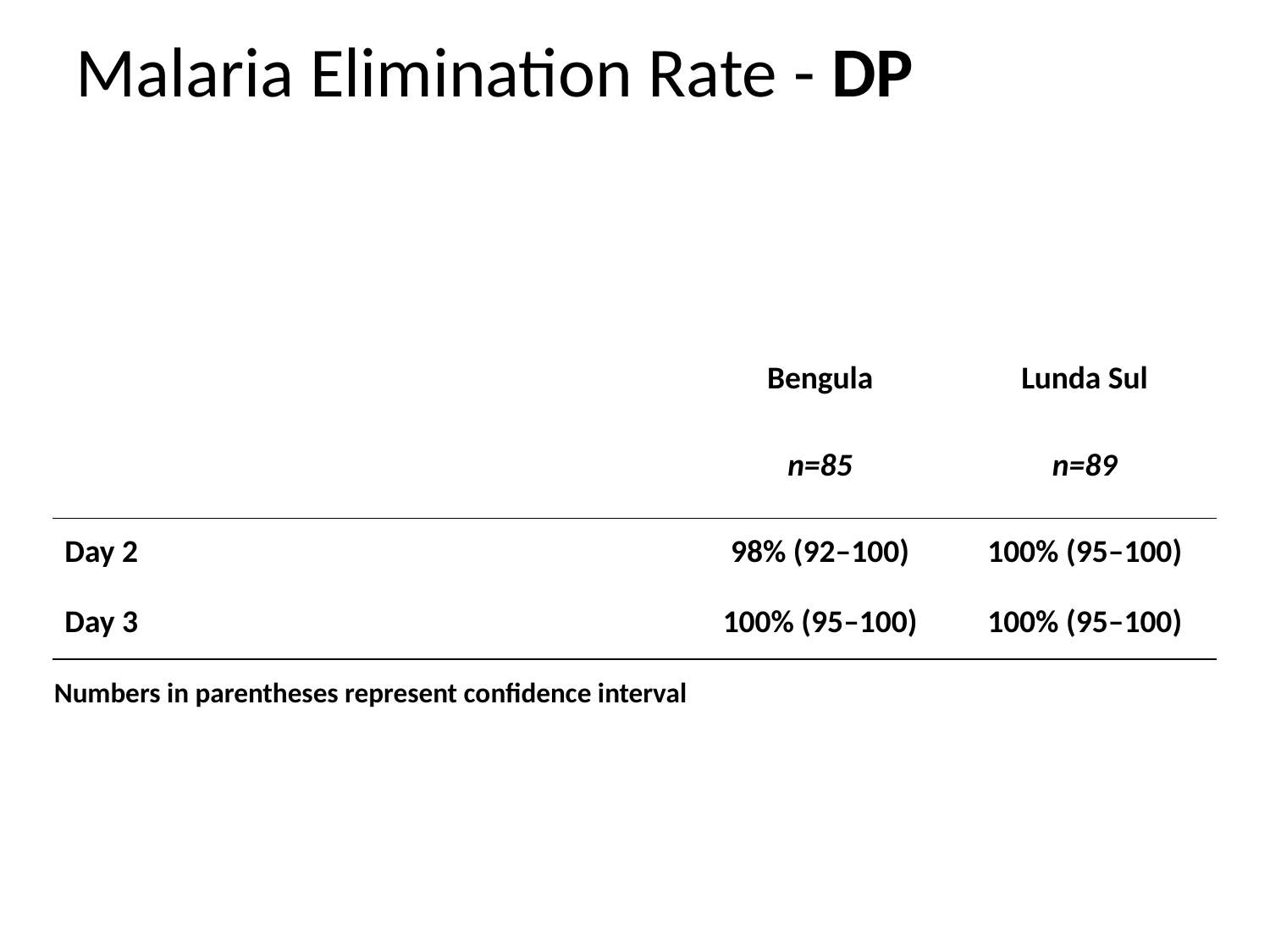

# Malaria Elimination Rate - DP
|  | Bengula | Lunda Sul |
| --- | --- | --- |
|  | n=85 | n=89 |
| Day 2 | 98% (92–100) | 100% (95–100) |
| Day 3 | 100% (95–100) | 100% (95–100) |
| Numbers in parentheses represent confidence interval |  |  |
13